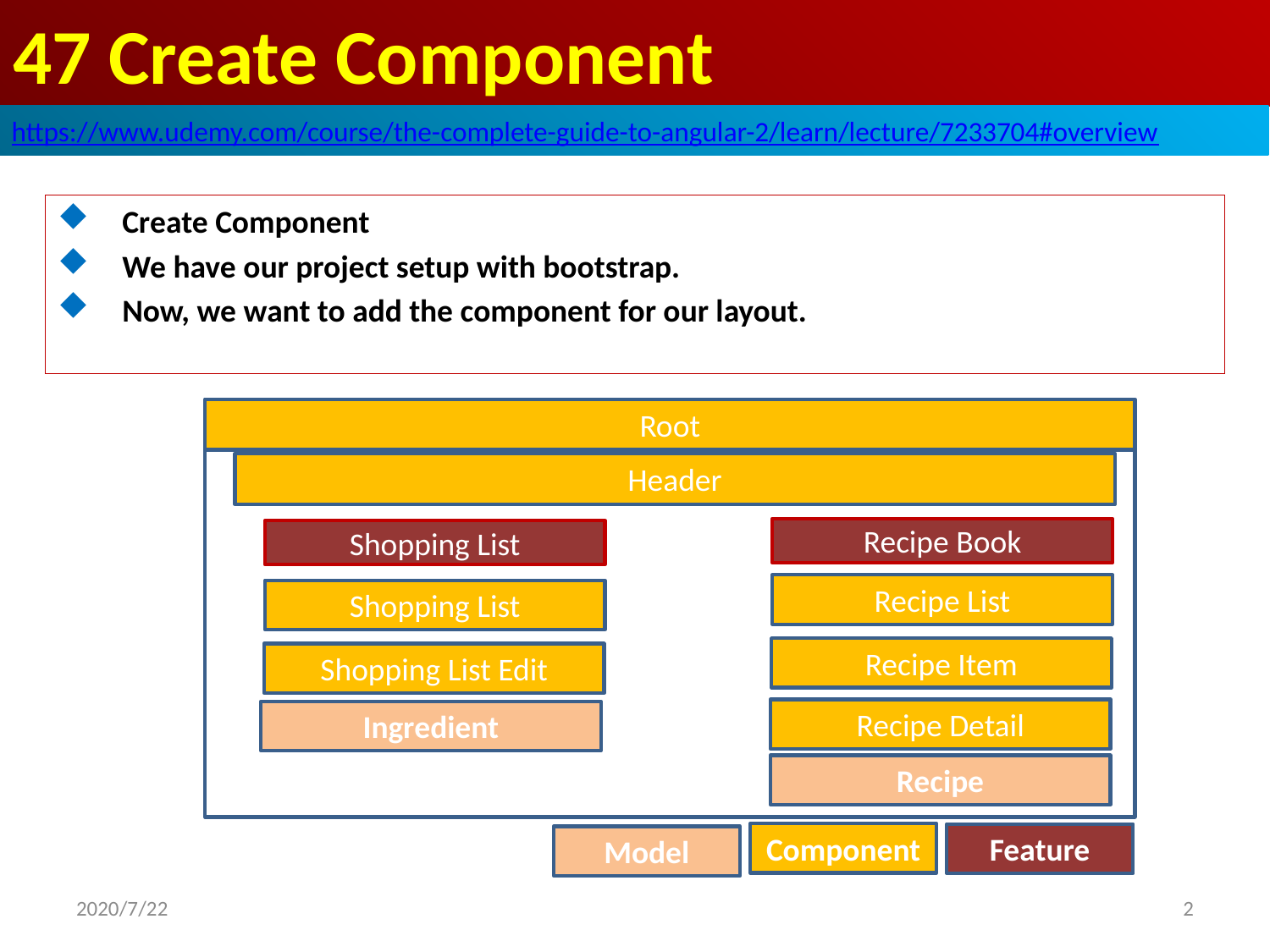

# 47 Create Component
https://www.udemy.com/course/the-complete-guide-to-angular-2/learn/lecture/7233704#overview
Create Component
We have our project setup with bootstrap.
Now, we want to add the component for our layout.
Root

Header
Recipe Book
Shopping List
Recipe List
Shopping List
Recipe Item
Shopping List Edit
Recipe Detail
Ingredient
Recipe
Component
Feature
Model
2
2020/7/22